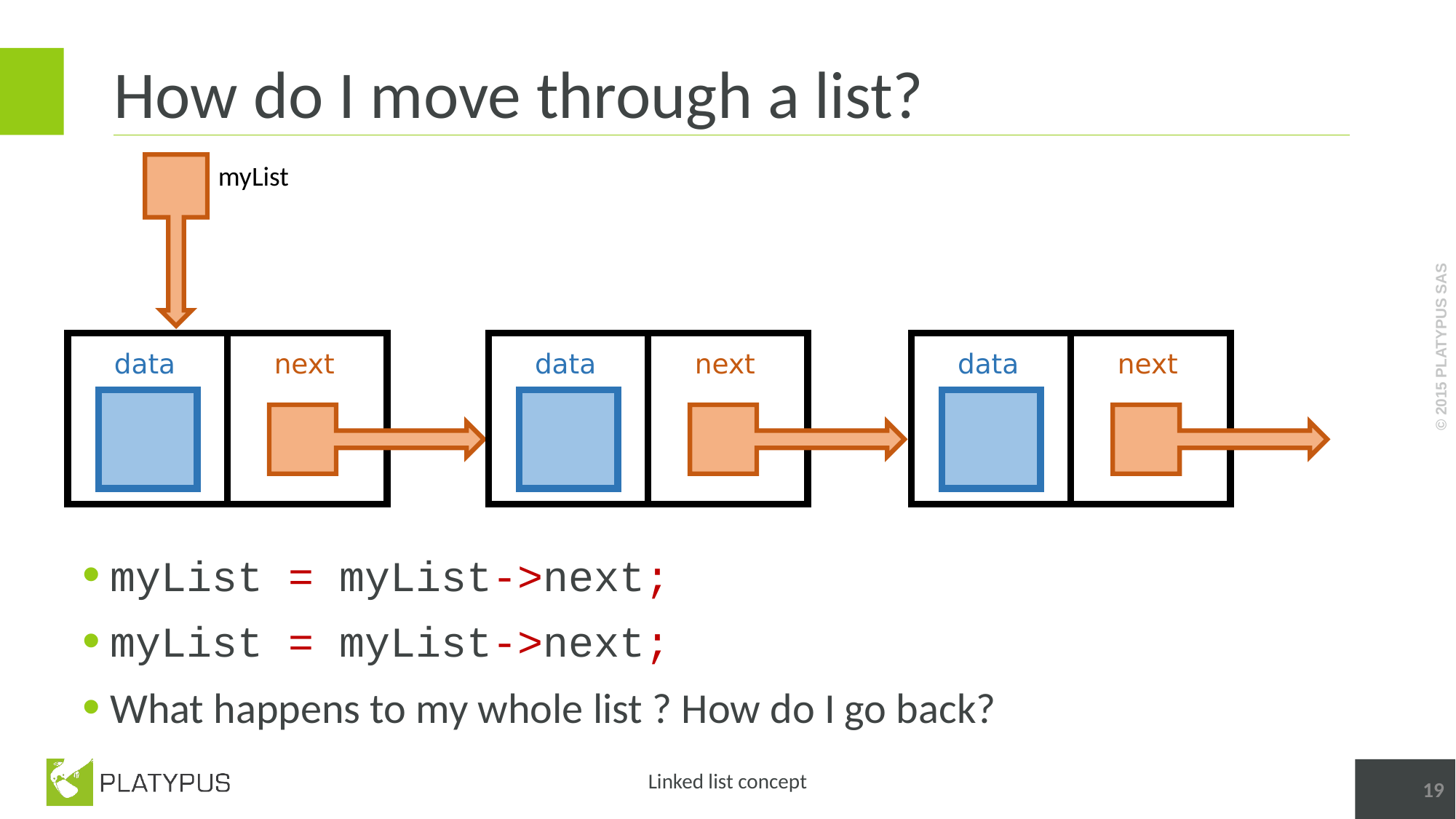

# How do I move through a list?
myList

next
data

next
data

next
data

myList = myList->next;
myList = myList->next;
What happens to my whole list ? How do I go back?

19
Linked list concept